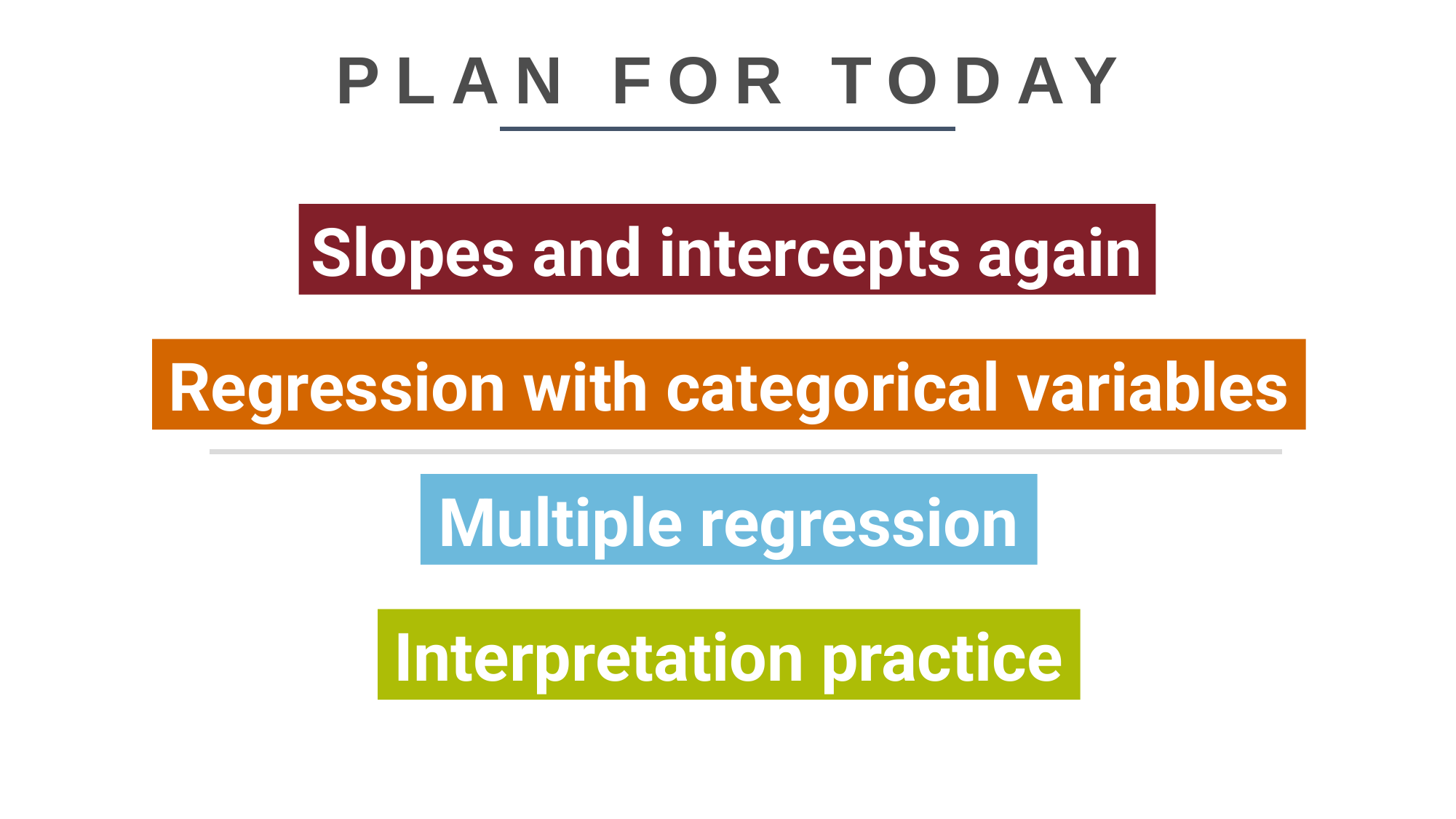

# PLAN FOR TODAY
Slopes and intercepts again
Regression with categorical variables
Multiple regression
Interpretation practice